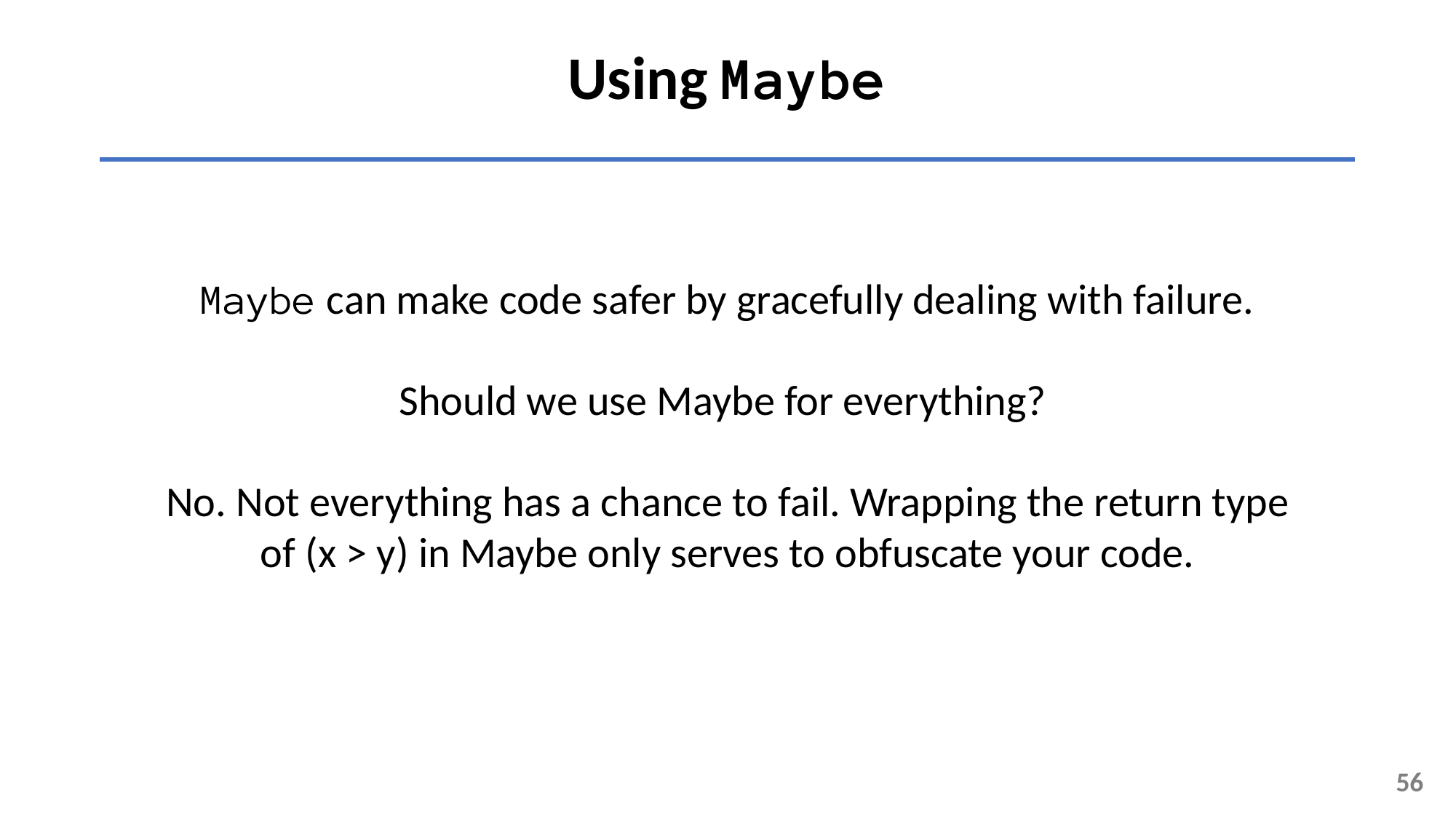

Using Maybe
Maybe can make code safer by gracefully dealing with failure.
Should we use Maybe for everything?
No. Not everything has a chance to fail. Wrapping the return type of (x > y) in Maybe only serves to obfuscate your code.
56